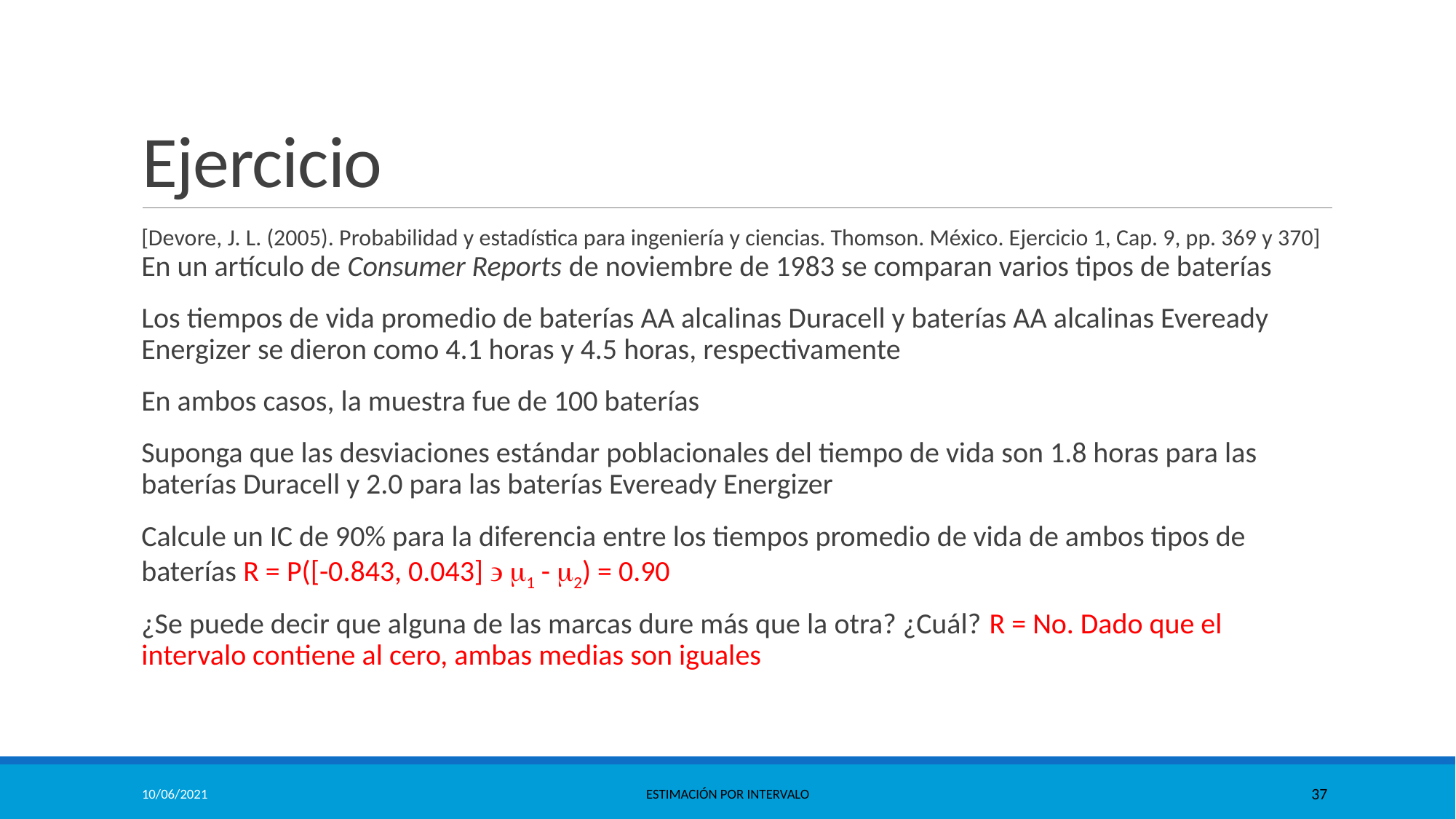

# Ejercicio
[Devore, J. L. (2005). Probabilidad y estadística para ingeniería y ciencias. Thomson. México. Ejercicio 1, Cap. 9, pp. 369 y 370] En un artículo de Consumer Reports de noviembre de 1983 se comparan varios tipos de baterías
Los tiempos de vida promedio de baterías AA alcalinas Duracell y baterías AA alcalinas Eveready Energizer se dieron como 4.1 horas y 4.5 horas, respectivamente
En ambos casos, la muestra fue de 100 baterías
Suponga que las desviaciones estándar poblacionales del tiempo de vida son 1.8 horas para las baterías Duracell y 2.0 para las baterías Eveready Energizer
Calcule un IC de 90% para la diferencia entre los tiempos promedio de vida de ambos tipos de baterías R = P([-0.843, 0.043] ∋ μ1 - μ2) = 0.90
¿Se puede decir que alguna de las marcas dure más que la otra? ¿Cuál? R = No. Dado que el intervalo contiene al cero, ambas medias son iguales
10/06/2021
Estimación por Intervalo
37